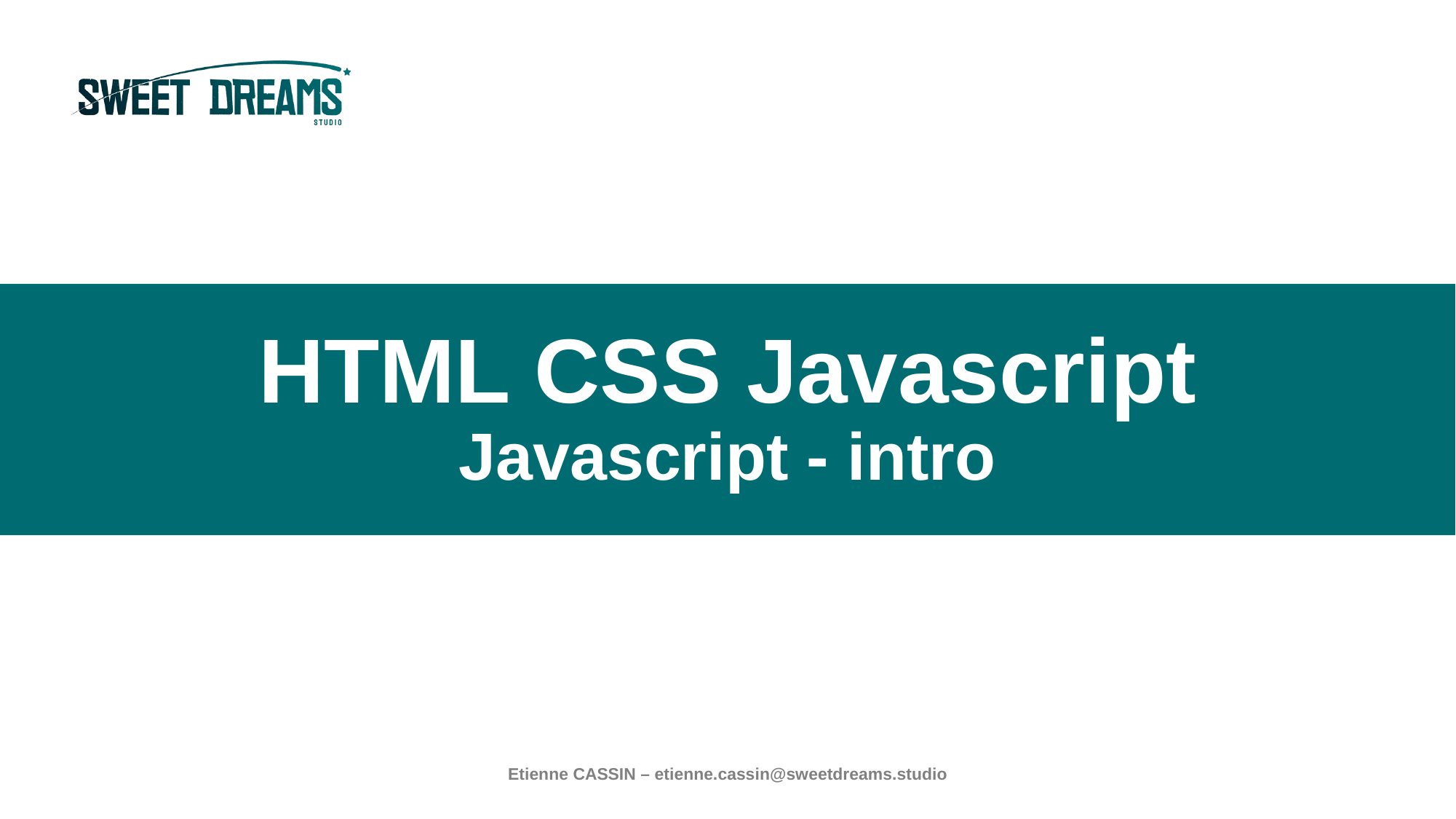

# HTML CSS Javascript Javascript - intro